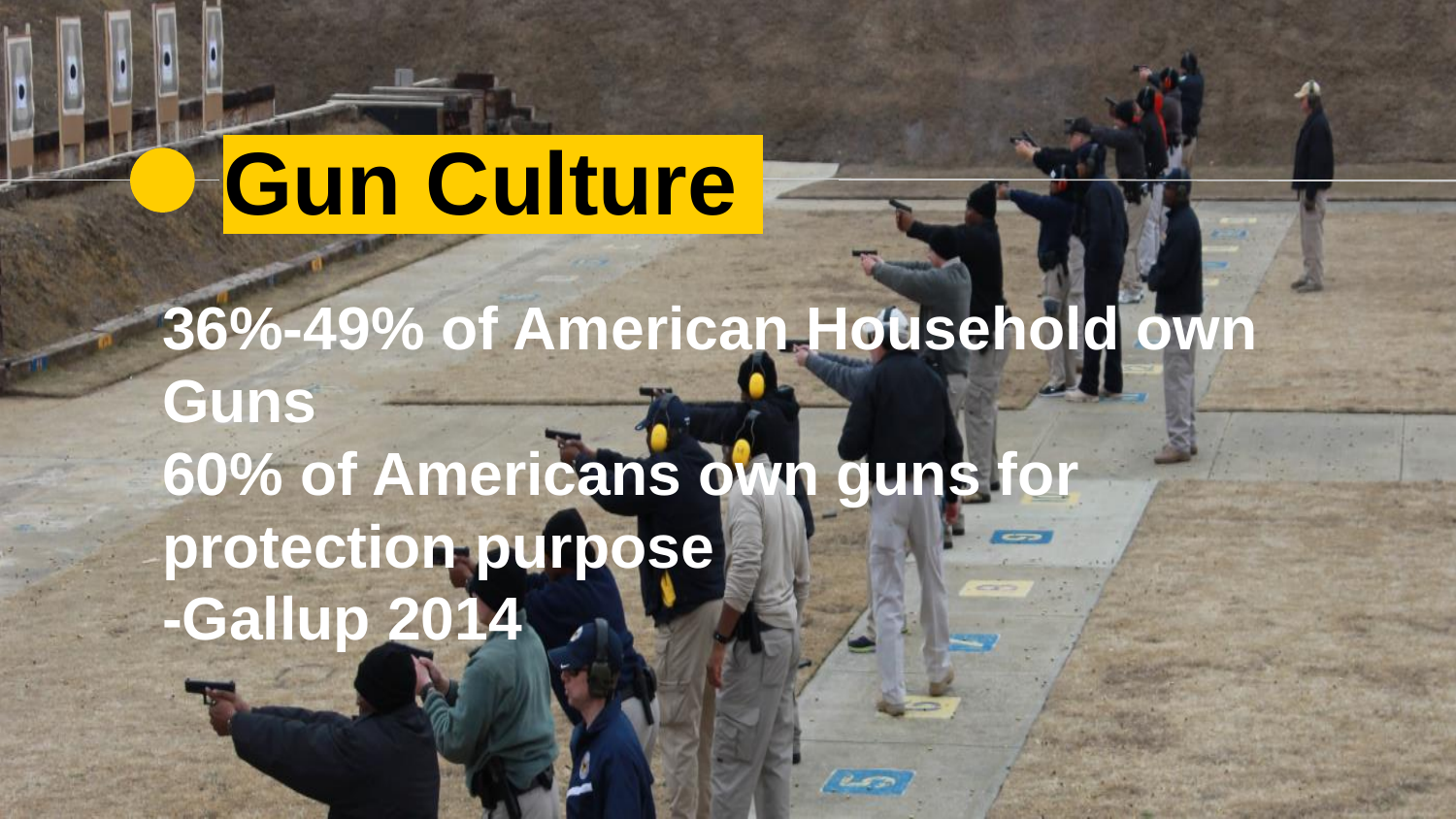

Gun Culture
36%-49% of American Household own Guns
60% of Americans own guns for protection purpose
-Gallup 2014